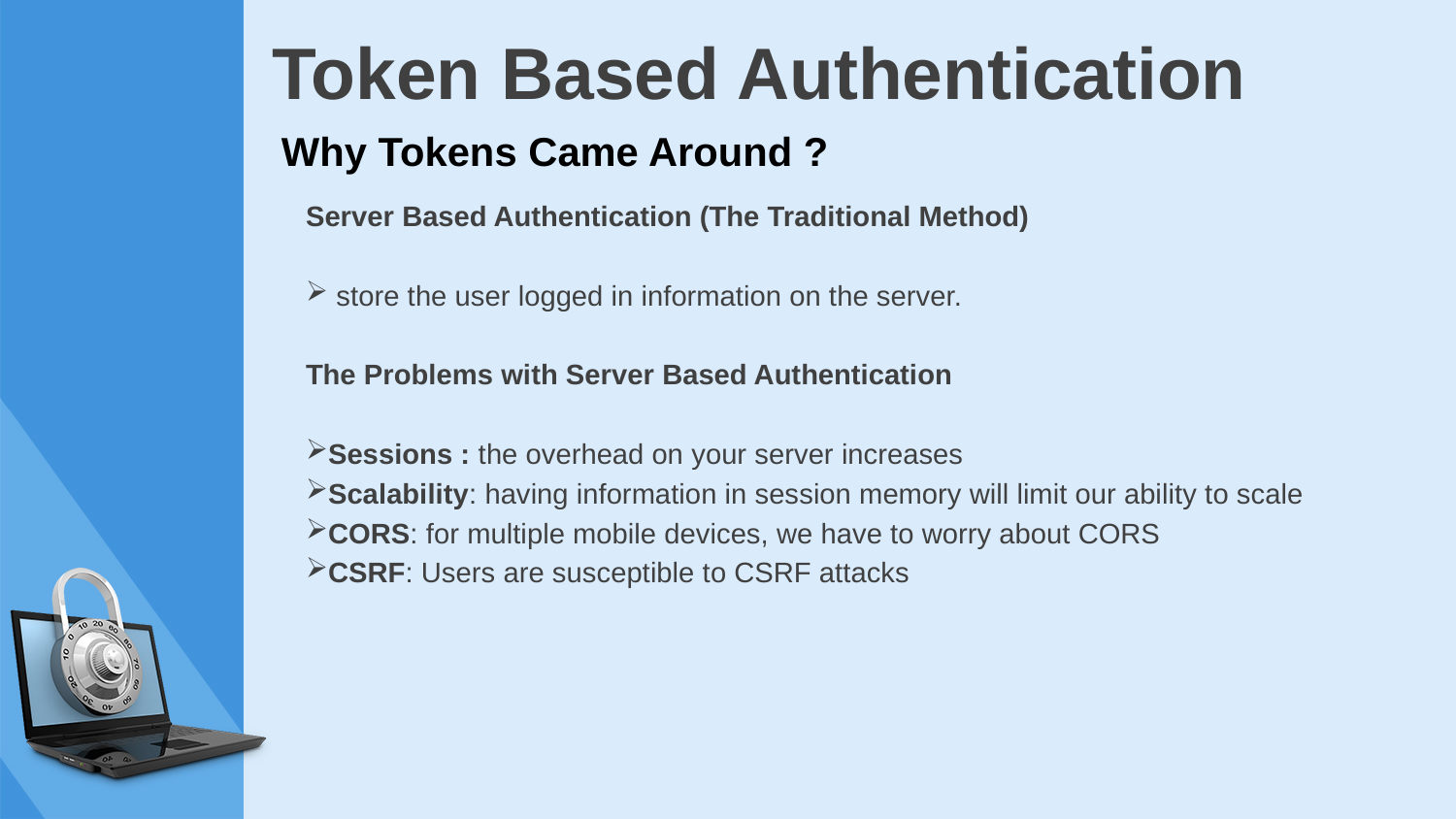

# Token Based Authentication
Why Tokens Came Around ?

Server Based Authentication (The Traditional Method)

 store the user logged in information on the server.

The Problems with Server Based Authentication

Sessions : the overhead on your server increases
Scalability: having information in session memory will limit our ability to scale
CORS: for multiple mobile devices, we have to worry about CORS
CSRF: Users are susceptible to CSRF attacks